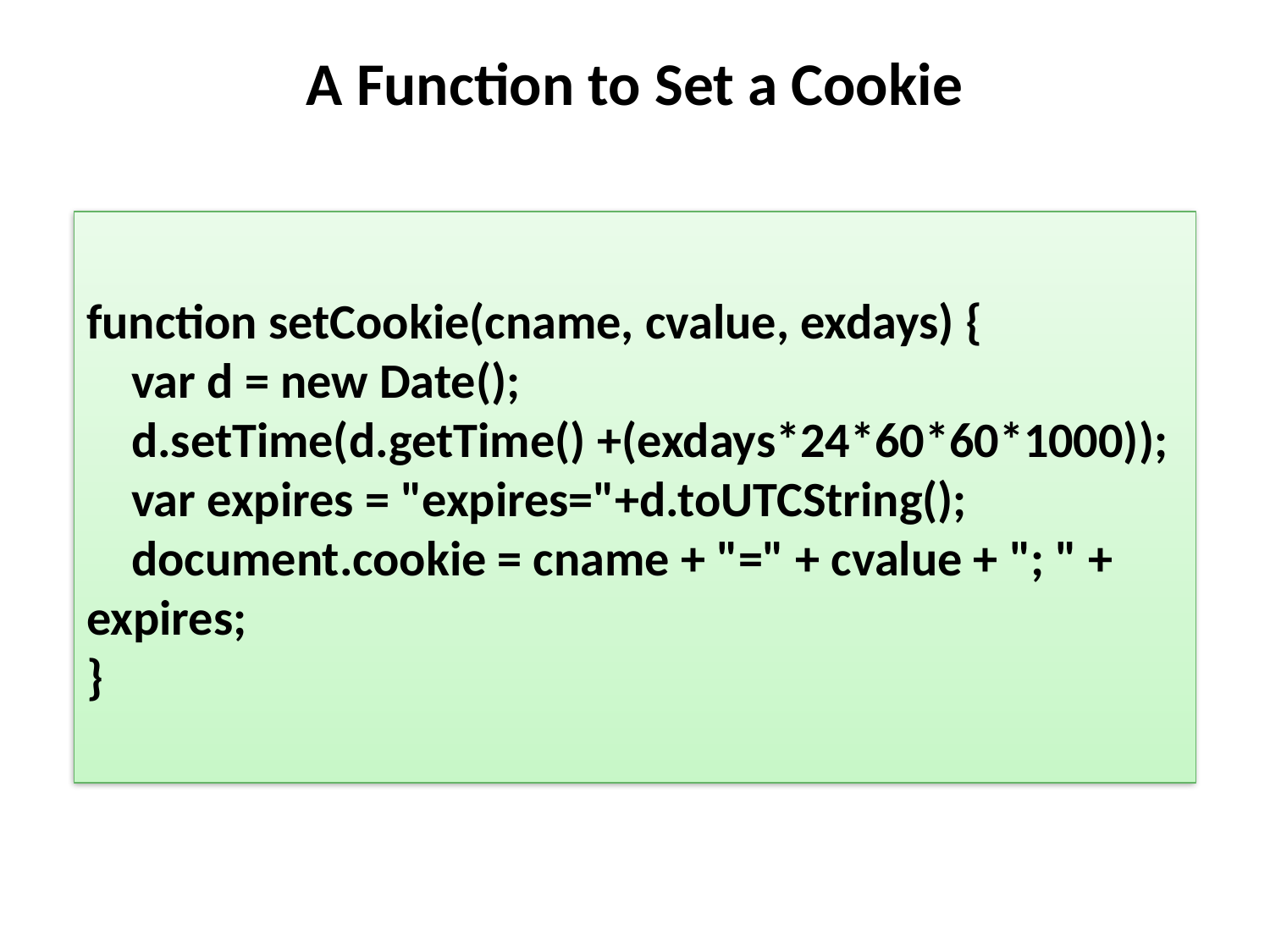

# A Function to Set a Cookie
function setCookie(cname, cvalue, exdays) {
    var d = new Date();
    d.setTime(d.getTime() +(exdays*24*60*60*1000));
    var expires = "expires="+d.toUTCString();
    document.cookie = cname + "=" + cvalue + "; " + expires;
}